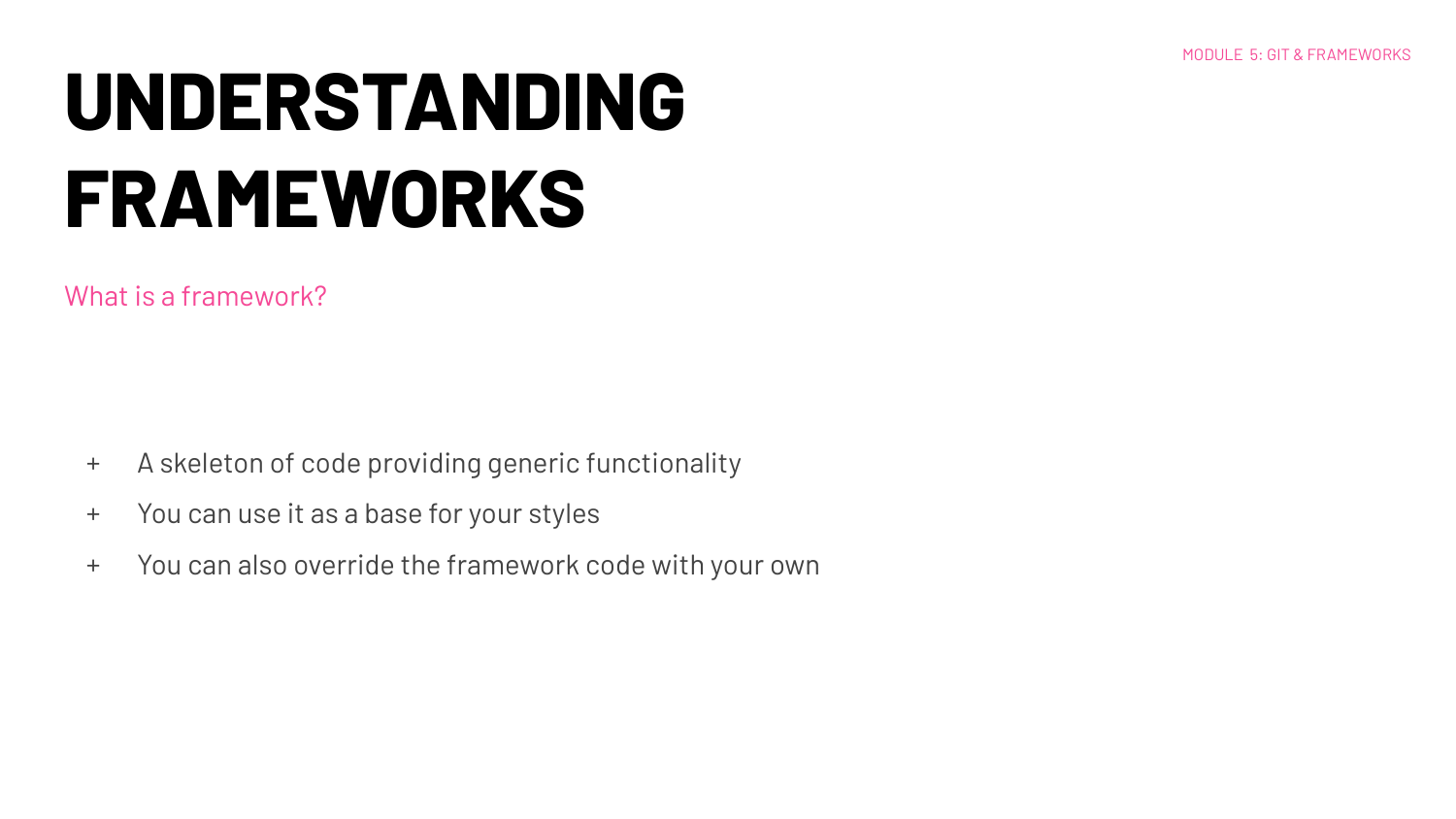

# UNDERSTANDING FRAMEWORKS
MODULE  5: GIT & FRAMEWORKS
What is a framework?

A skeleton of code providing generic functionality
You can use it as a base for your styles
You can also override the framework code with your own